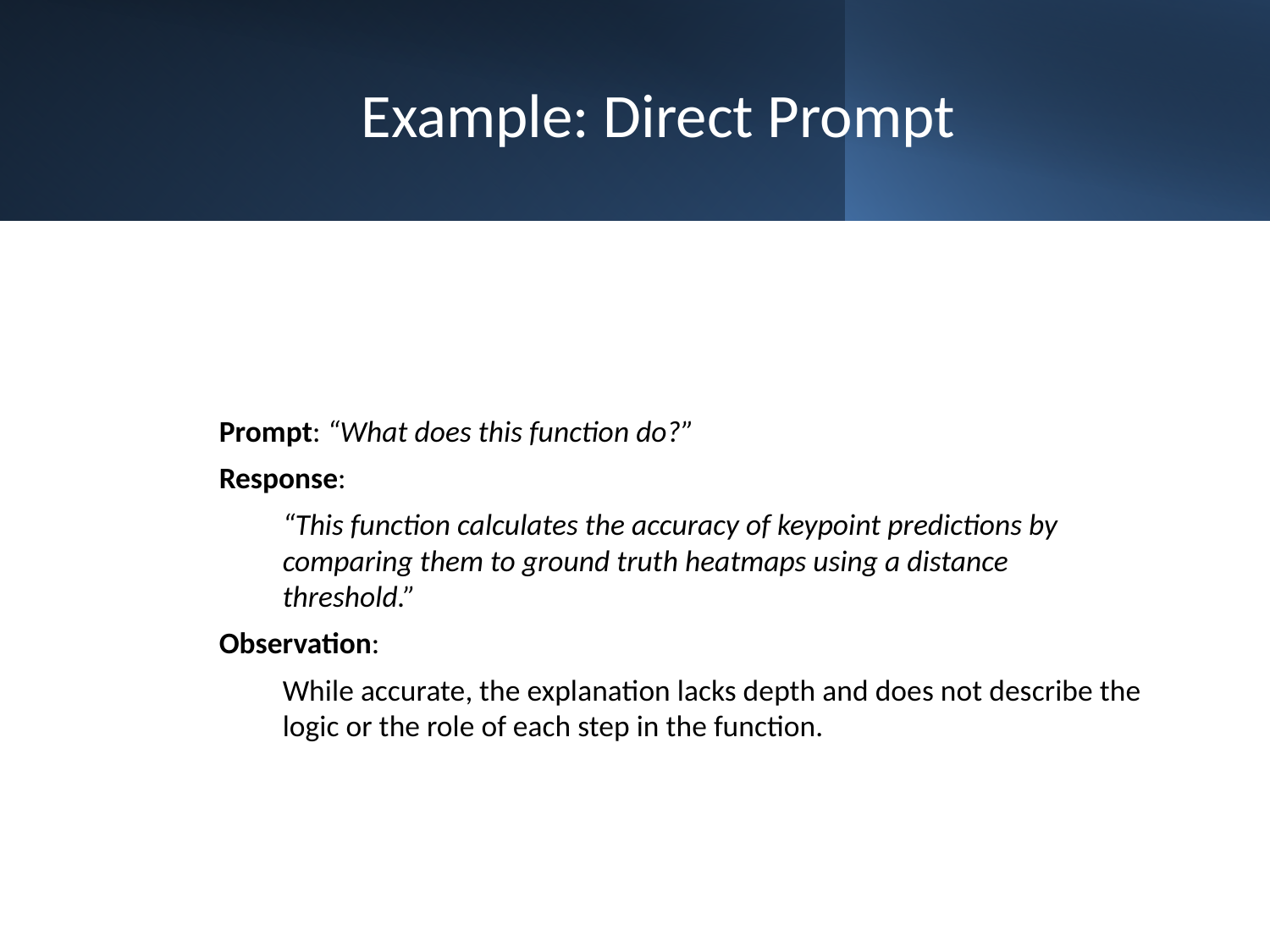

# Example: Direct Prompt
Prompt: “What does this function do?”
Response:
“This function calculates the accuracy of keypoint predictions by comparing them to ground truth heatmaps using a distance threshold.”
Observation:
While accurate, the explanation lacks depth and does not describe the logic or the role of each step in the function.